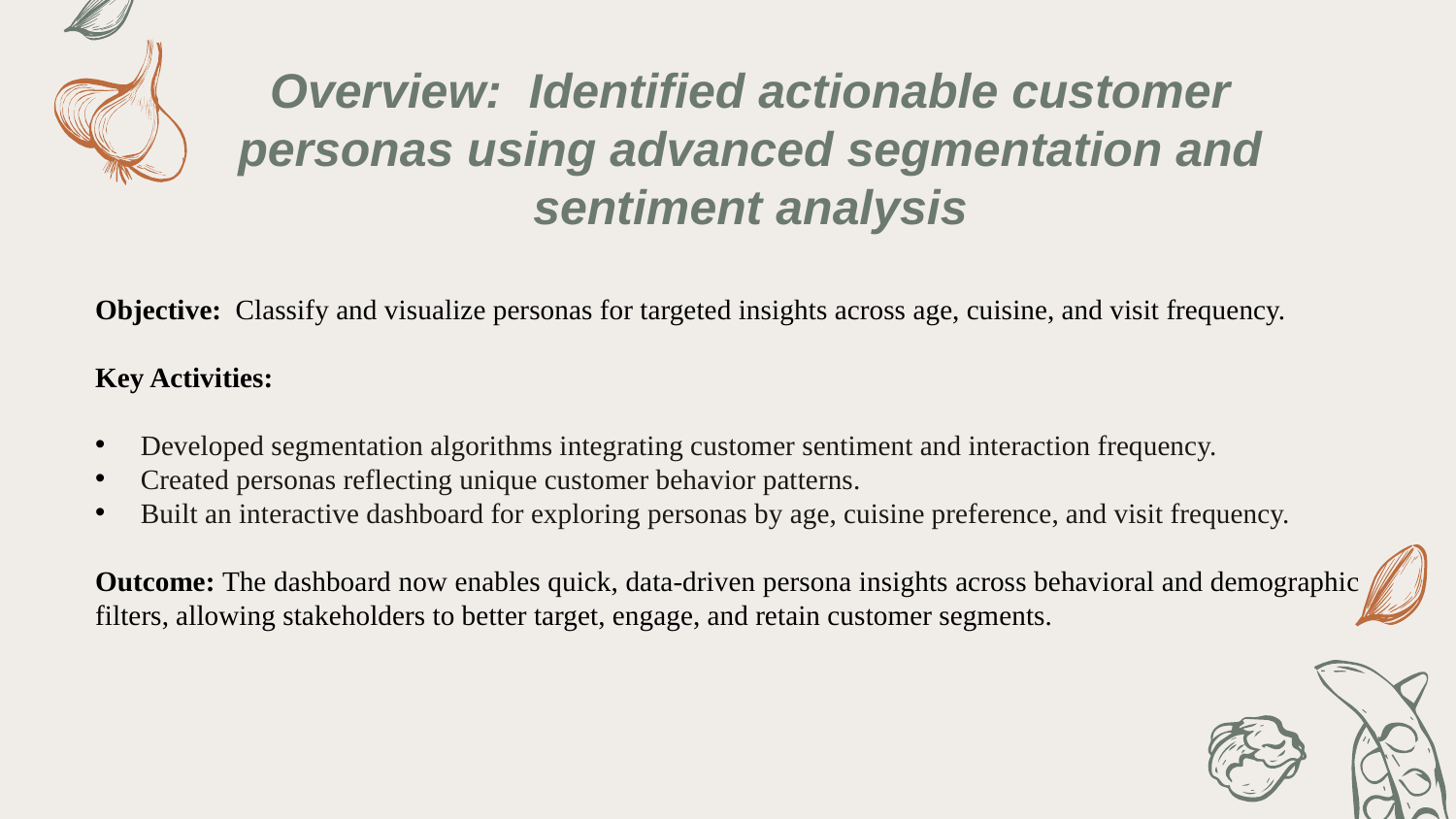

# Overview:  Identified actionable customer personas using advanced segmentation and sentiment analysis
Objective:  Classify and visualize personas for targeted insights across age, cuisine, and visit frequency.

Key Activities:

Developed segmentation algorithms integrating customer sentiment and interaction frequency.
Created personas reflecting unique customer behavior patterns.
Built an interactive dashboard for exploring personas by age, cuisine preference, and visit frequency.

Outcome: The dashboard now enables quick, data-driven persona insights across behavioral and demographic filters, allowing stakeholders to better target, engage, and retain customer segments.